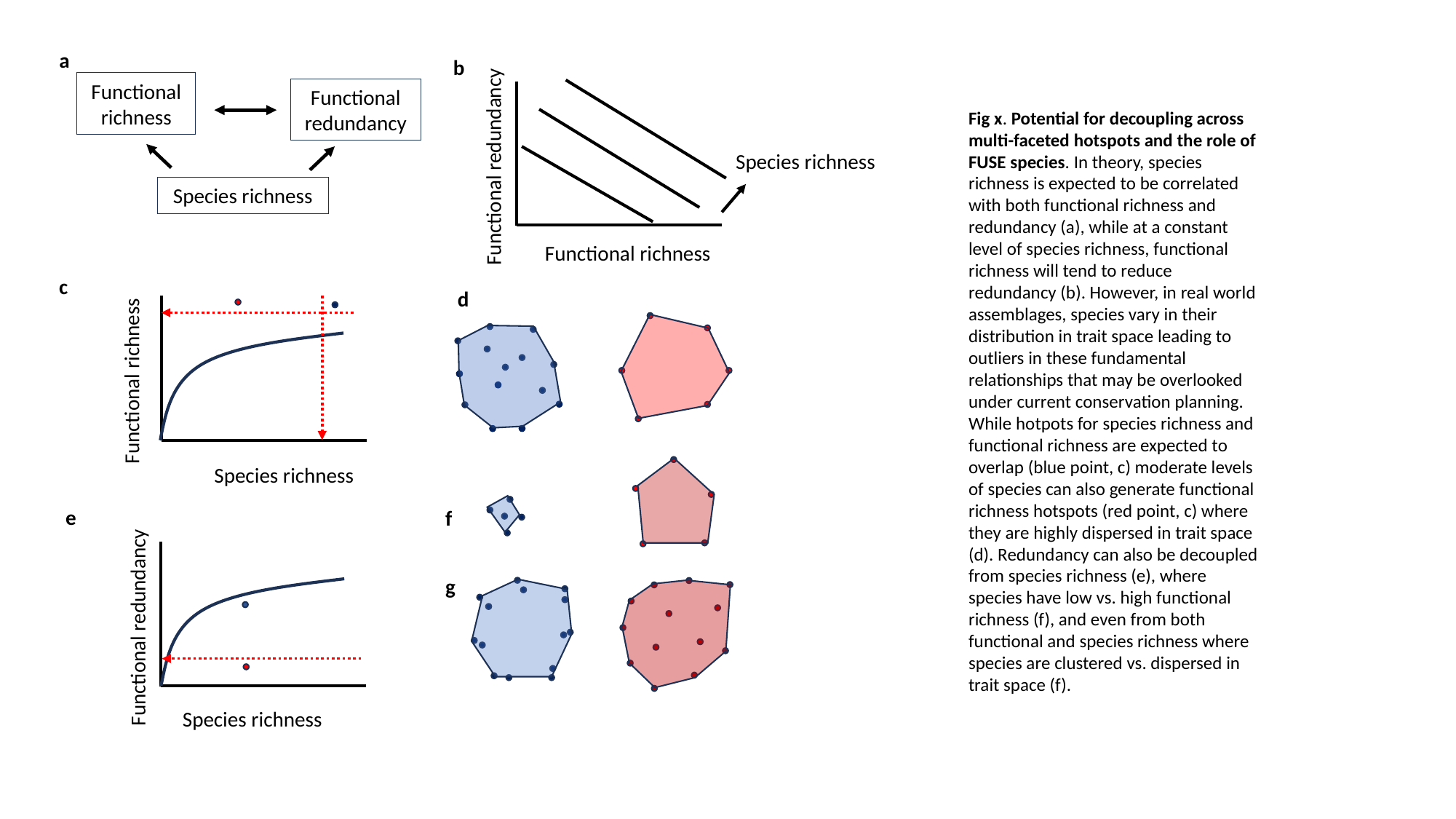

a

Functional richness

Species richness
Functional redundancy
Species richness
Functional richness
a
b
Functional richness
Functional redundancy
Species richness
Fig x. Potential for decoupling across multi-faceted hotspots and the role of FUSE species. In theory, species richness is expected to be correlated with both functional richness and redundancy (a), while at a constant level of species richness, functional richness will tend to reduce redundancy (b). However, in real world assemblages, species vary in their distribution in trait space leading to outliers in these fundamental relationships that may be overlooked under current conservation planning. While hotpots for species richness and functional richness are expected to overlap (blue point, c) moderate levels of species can also generate functional richness hotspots (red point, c) where they are highly dispersed in trait space (d). Redundancy can also be decoupled from species richness (e), where species have low vs. high functional richness (f), and even from both functional and species richness where species are clustered vs. dispersed in trait space (f).
c
d

Functional redundancy

Species richness

e
f
g